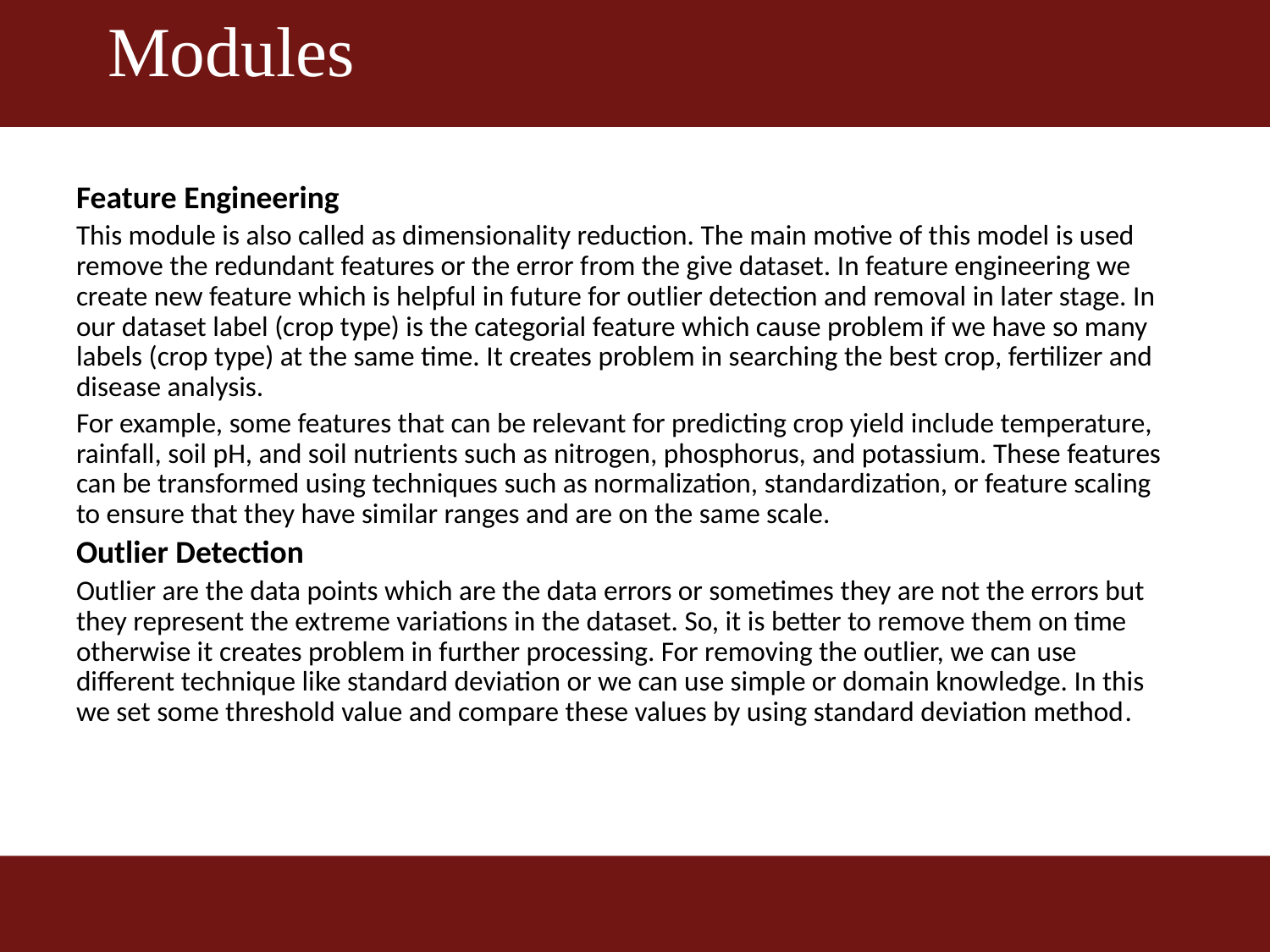

Modules
#
Feature Engineering
This module is also called as dimensionality reduction. The main motive of this model is used remove the redundant features or the error from the give dataset. In feature engineering we create new feature which is helpful in future for outlier detection and removal in later stage. In our dataset label (crop type) is the categorial feature which cause problem if we have so many labels (crop type) at the same time. It creates problem in searching the best crop, fertilizer and disease analysis.
For example, some features that can be relevant for predicting crop yield include temperature, rainfall, soil pH, and soil nutrients such as nitrogen, phosphorus, and potassium. These features can be transformed using techniques such as normalization, standardization, or feature scaling to ensure that they have similar ranges and are on the same scale.
Outlier Detection
Outlier are the data points which are the data errors or sometimes they are not the errors but they represent the extreme variations in the dataset. So, it is better to remove them on time otherwise it creates problem in further processing. For removing the outlier, we can use different technique like standard deviation or we can use simple or domain knowledge. In this we set some threshold value and compare these values by using standard deviation method.

6